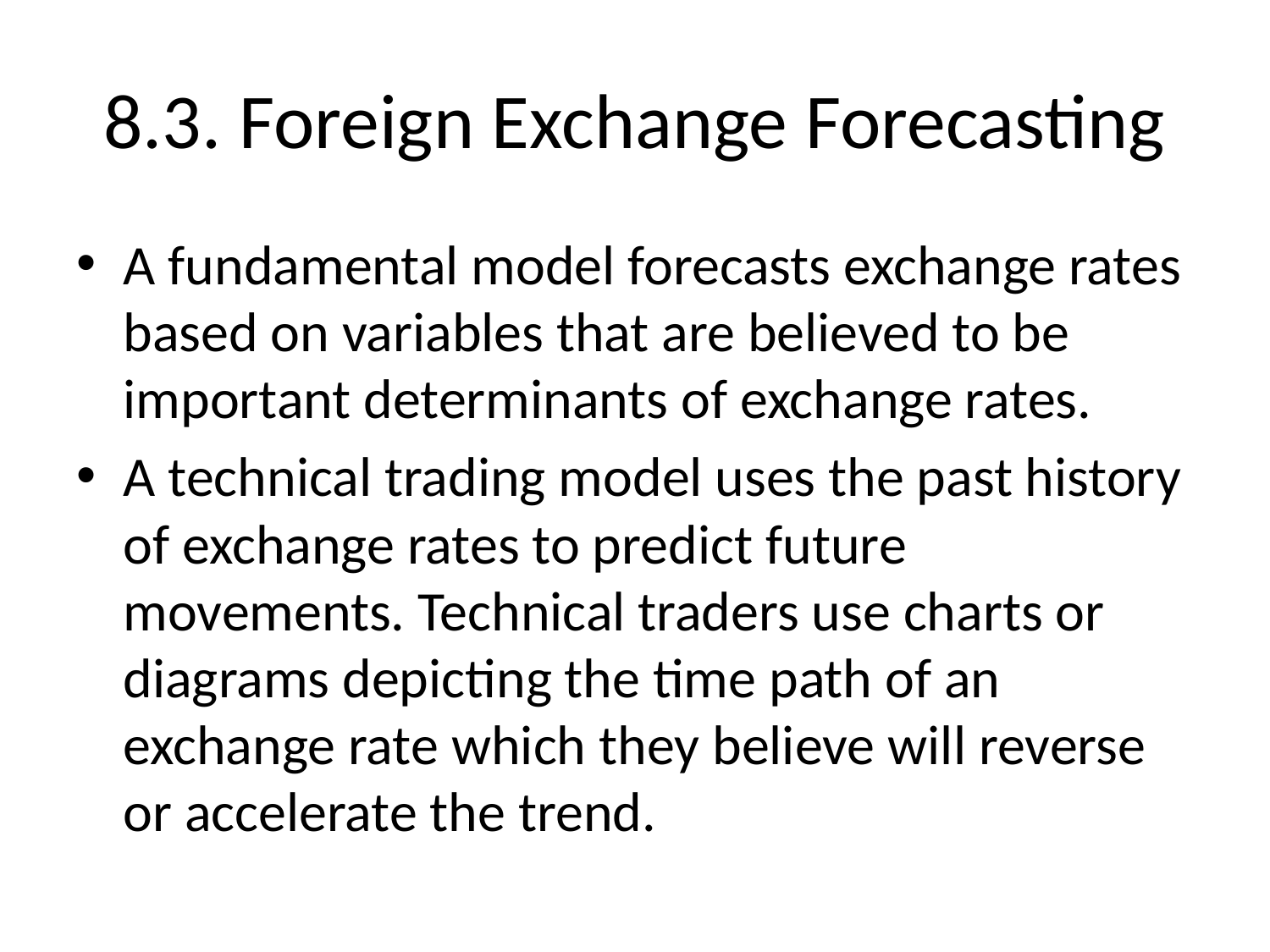

# 8.3. Foreign Exchange Forecasting
A fundamental model forecasts exchange rates based on variables that are believed to be important determinants of exchange rates.
A technical trading model uses the past history of exchange rates to predict future movements. Technical traders use charts or diagrams depicting the time path of an exchange rate which they believe will reverse or accelerate the trend.